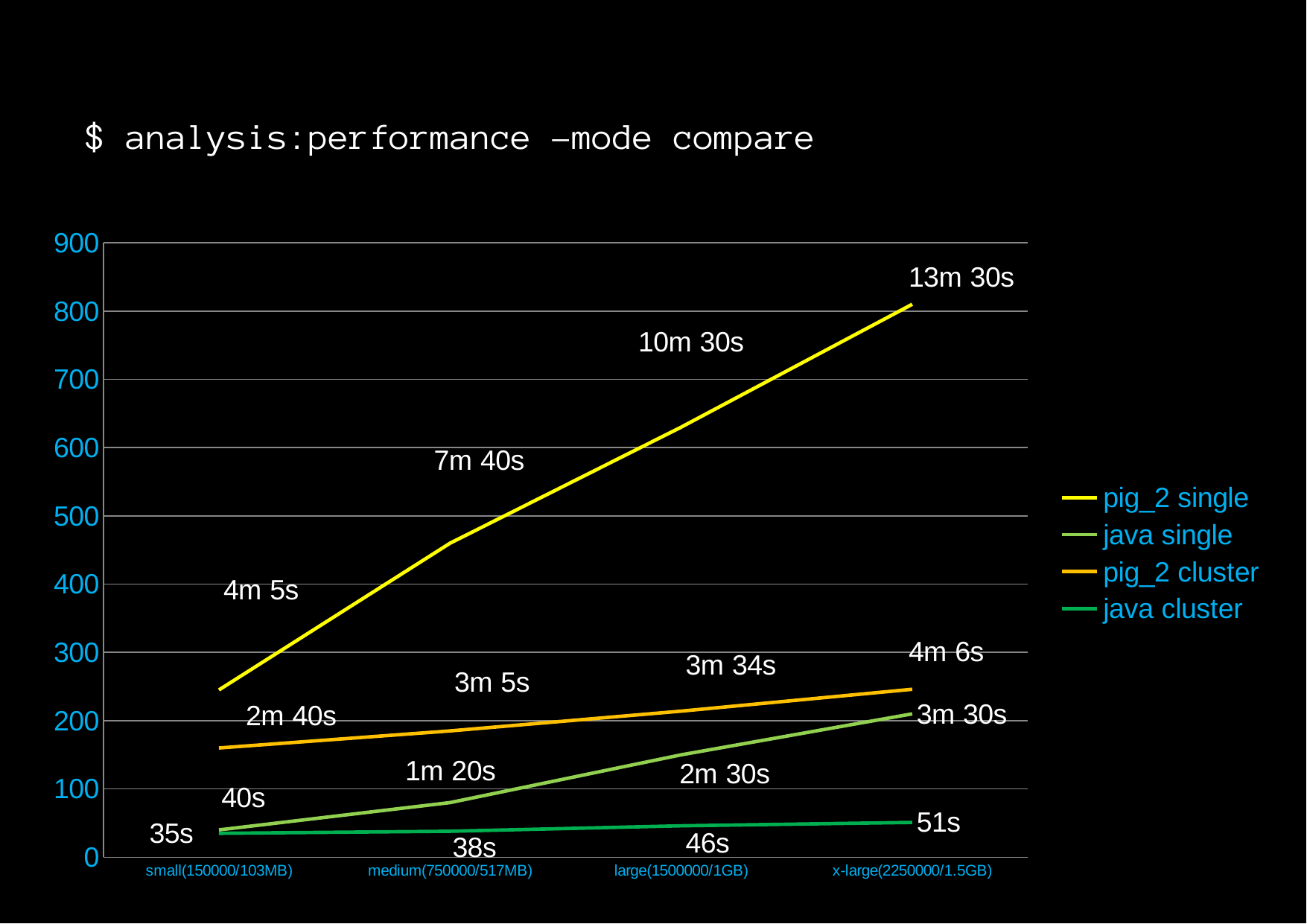

$ analysis:performance –mode compare

### Chart

| Category | pig_2 single | java single | pig_2 cluster | java cluster |
|---|---|---|---|---|
| small(150000/103MB) | 245.0 | 40.0 | 160.0 | 35.0 |
| medium(750000/517MB) | 460.0 | 80.0 | 185.0 | 38.0 |
| large(1500000/1GB) | 630.0 | 150.0 | 214.0 | 46.0 |
| x-large(2250000/1.5GB) | 810.0 | 210.0 | 246.0 | 51.0 |